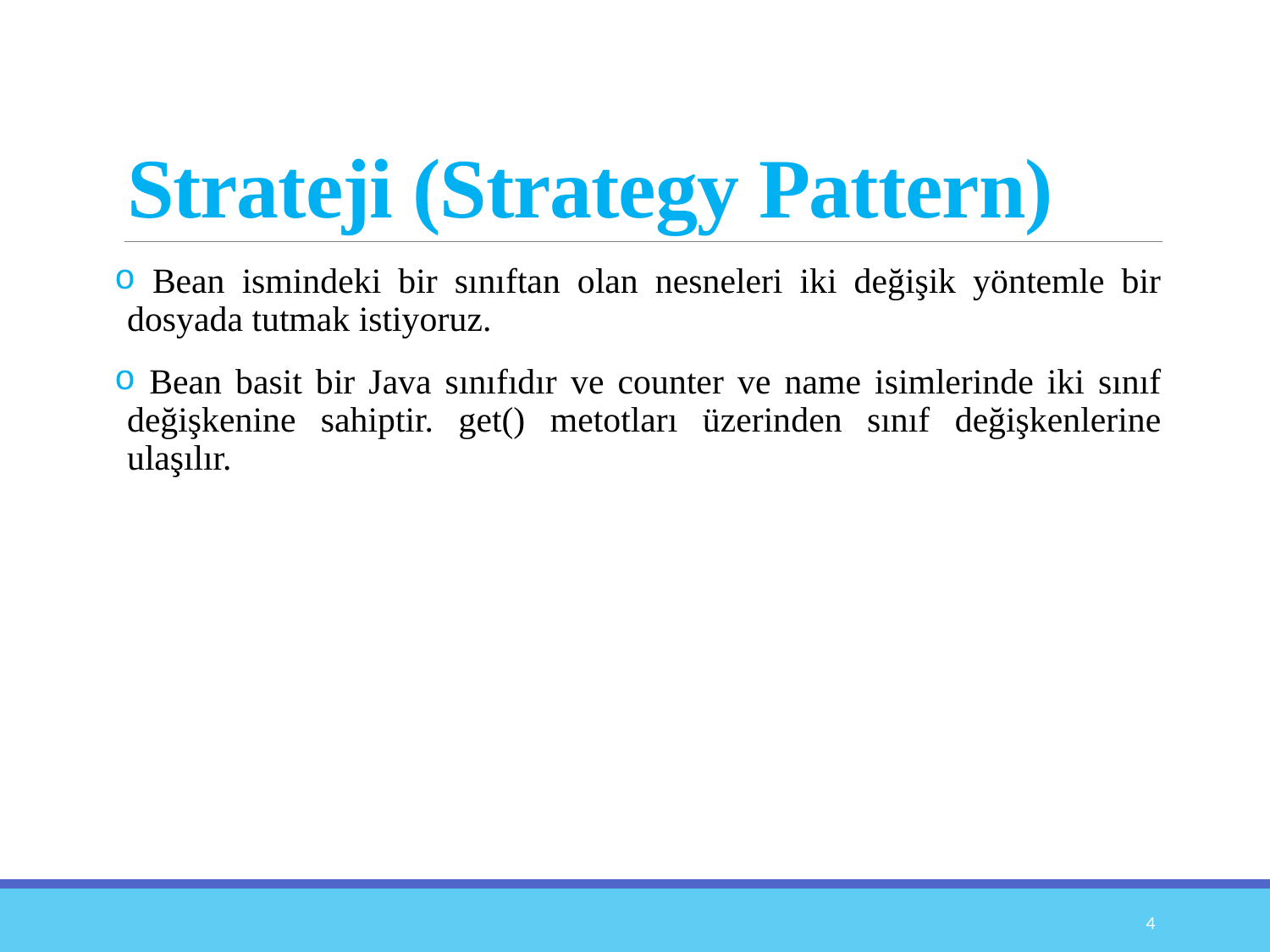

# Strateji (Strategy Pattern)
 Bean ismindeki bir sınıftan olan nesneleri iki değişik yöntemle bir dosyada tutmak istiyoruz.
 Bean basit bir Java sınıfıdır ve counter ve name isimlerinde iki sınıf değişkenine sahiptir. get() metotları üzerinden sınıf değişkenlerine ulaşılır.
4